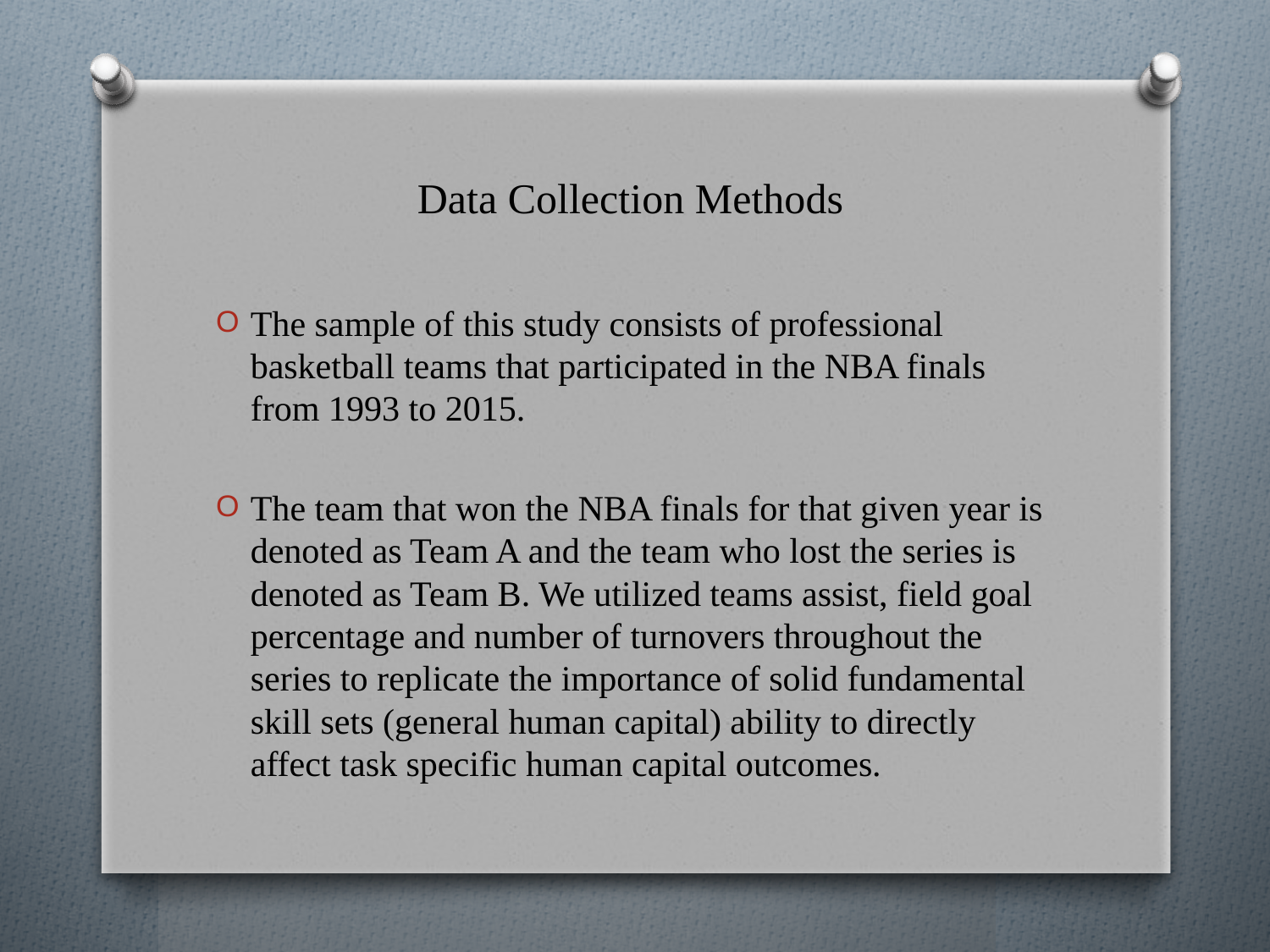

# Data Collection Methods
The sample of this study consists of professional basketball teams that participated in the NBA finals from 1993 to 2015.

The team that won the NBA finals for that given year is denoted as Team A and the team who lost the series is denoted as Team B. We utilized teams assist, field goal percentage and number of turnovers throughout the series to replicate the importance of solid fundamental skill sets (general human capital) ability to directly affect task specific human capital outcomes.